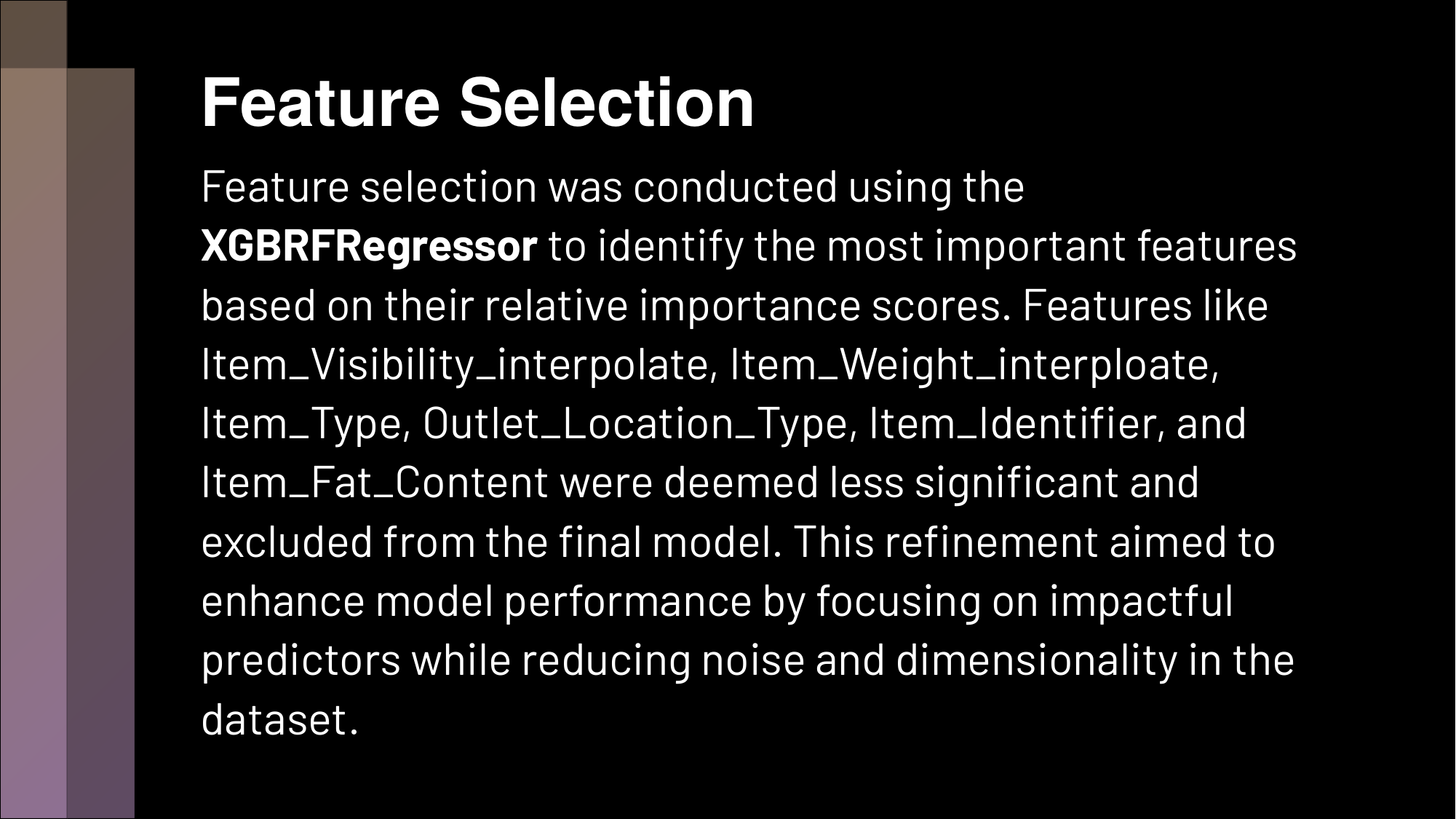

# Feature Selection
Feature selection was conducted using the XGBRFRegressor to identify the most important features based on their relative importance scores. Features like Item_Visibility_interpolate, Item_Weight_interploate, Item_Type, Outlet_Location_Type, Item_Identifier, and Item_Fat_Content were deemed less significant and excluded from the final model. This refinement aimed to enhance model performance by focusing on impactful predictors while reducing noise and dimensionality in the dataset.